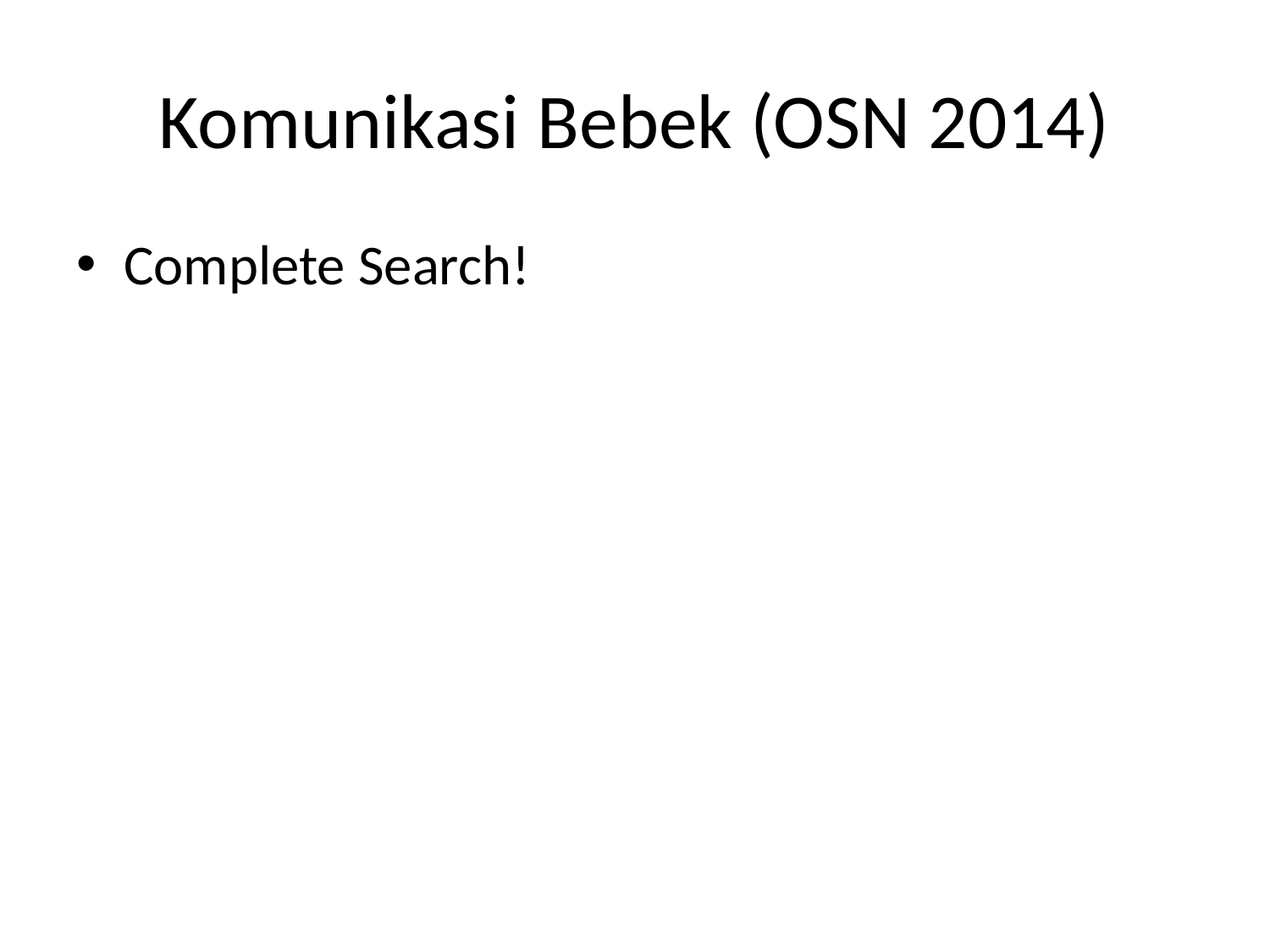

# Komunikasi Bebek (OSN 2014)
Complete Search!